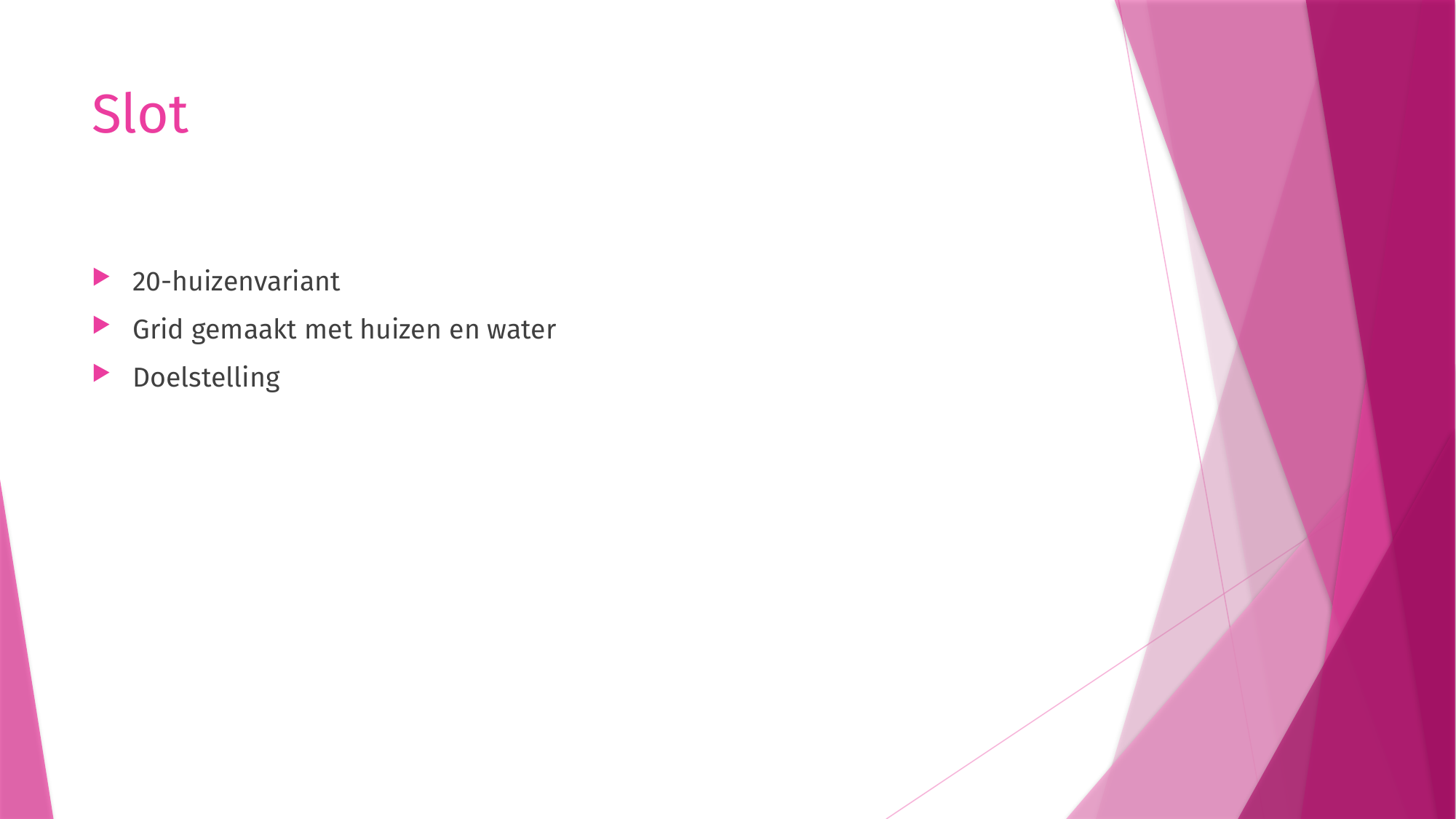

# Slot
20-huizenvariant
Grid gemaakt met huizen en water
Doelstelling